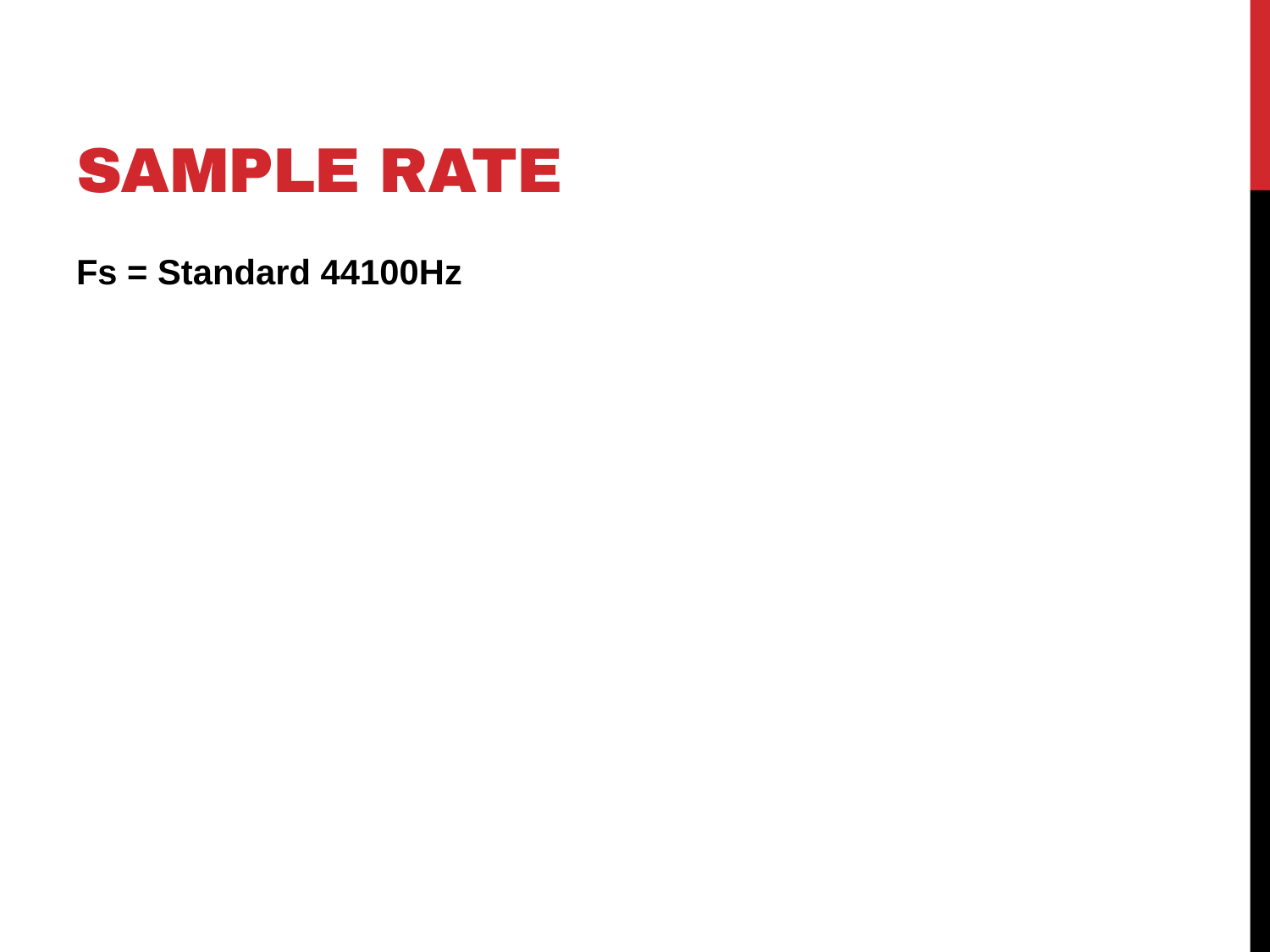

# SAMPLE RATE
Fs = Standard 44100Hz